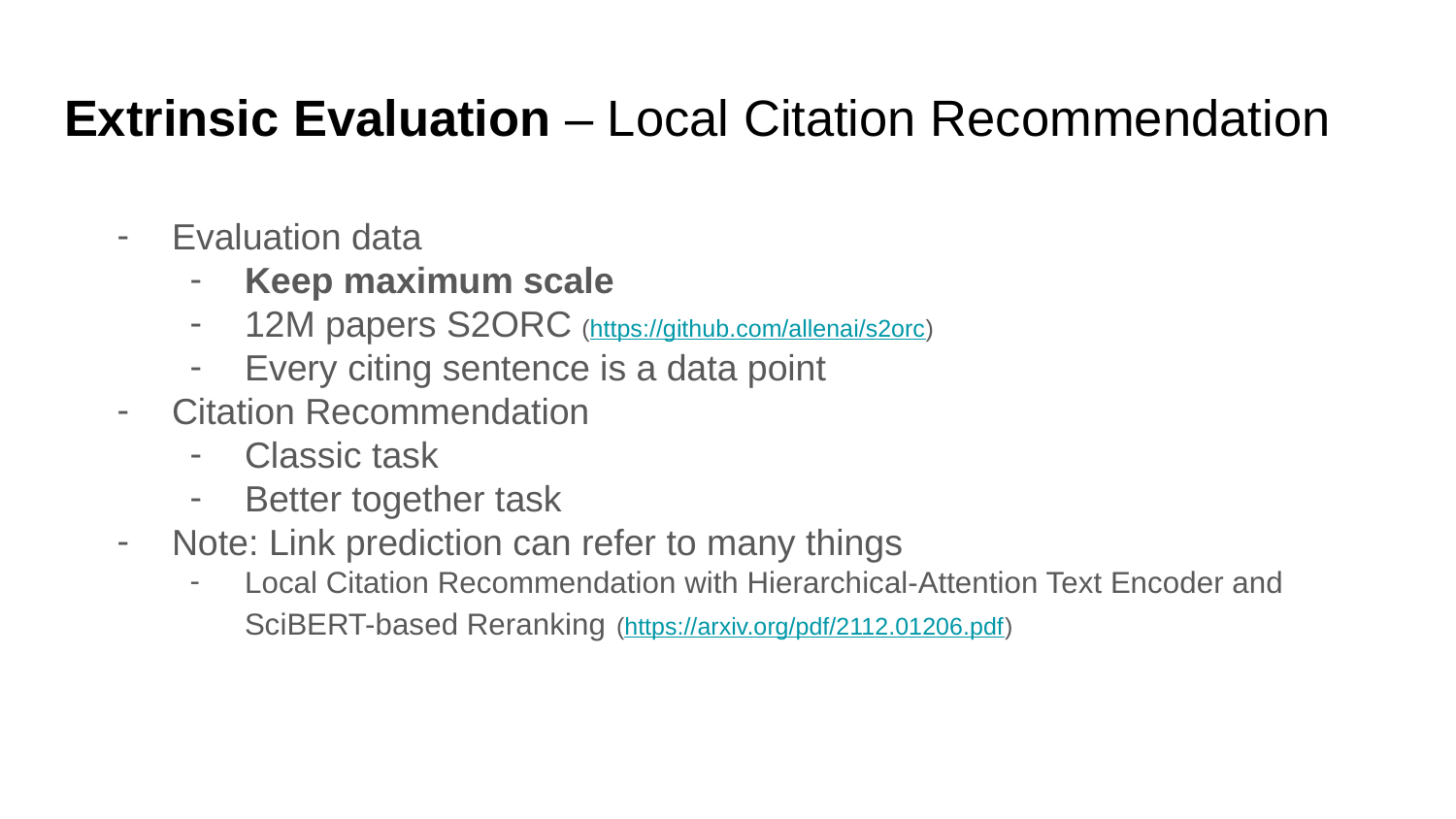

# Extrinsic Evaluation – Local Citation Recommendation
Evaluation data
Keep maximum scale
12M papers S2ORC (https://github.com/allenai/s2orc)
Every citing sentence is a data point
Citation Recommendation
Classic task
Better together task
Note: Link prediction can refer to many things
Local Citation Recommendation with Hierarchical-Attention Text Encoder and SciBERT-based Reranking (https://arxiv.org/pdf/2112.01206.pdf)